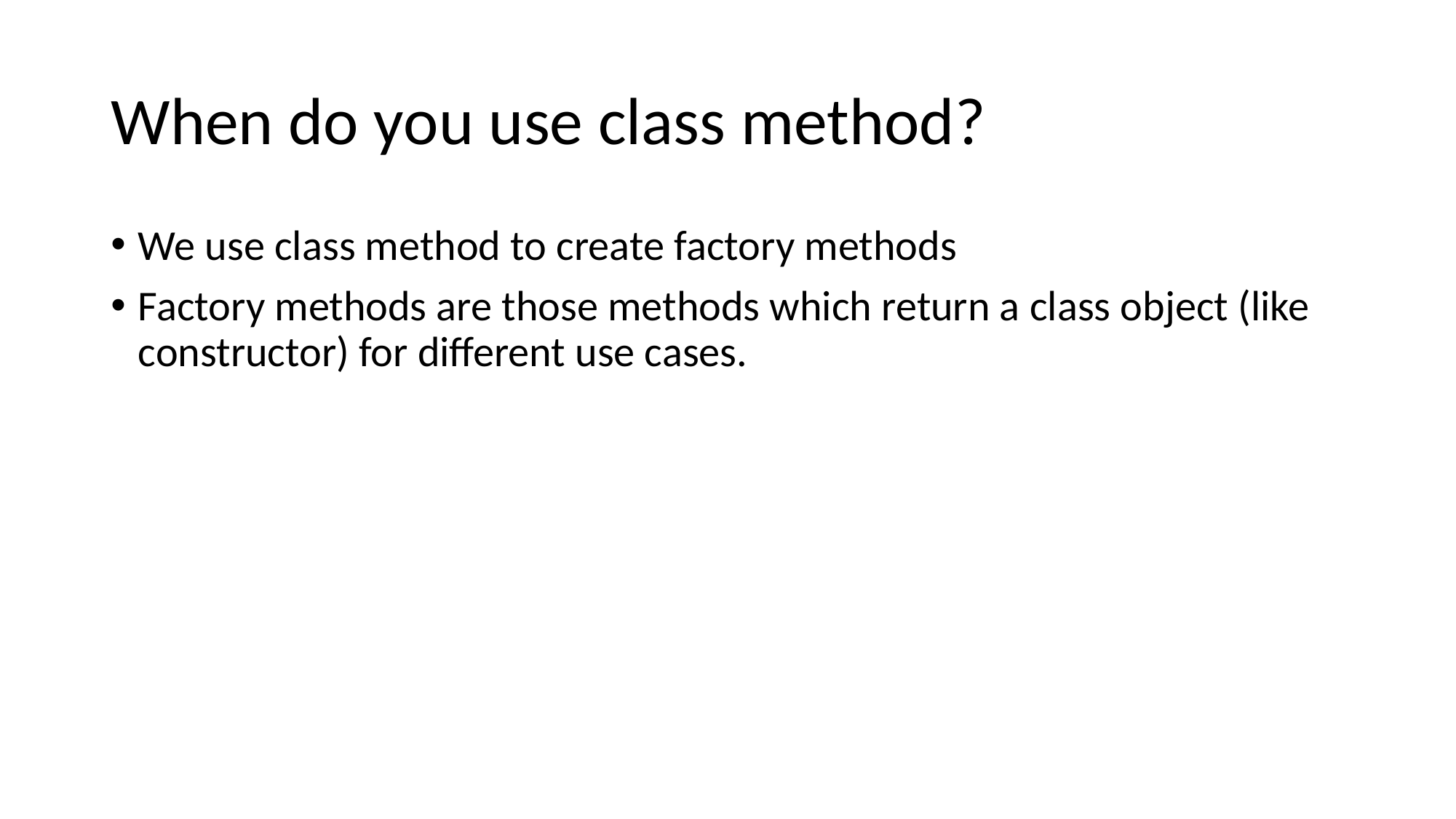

# When do you use class method?
We use class method to create factory methods
Factory methods are those methods which return a class object (like constructor) for different use cases.